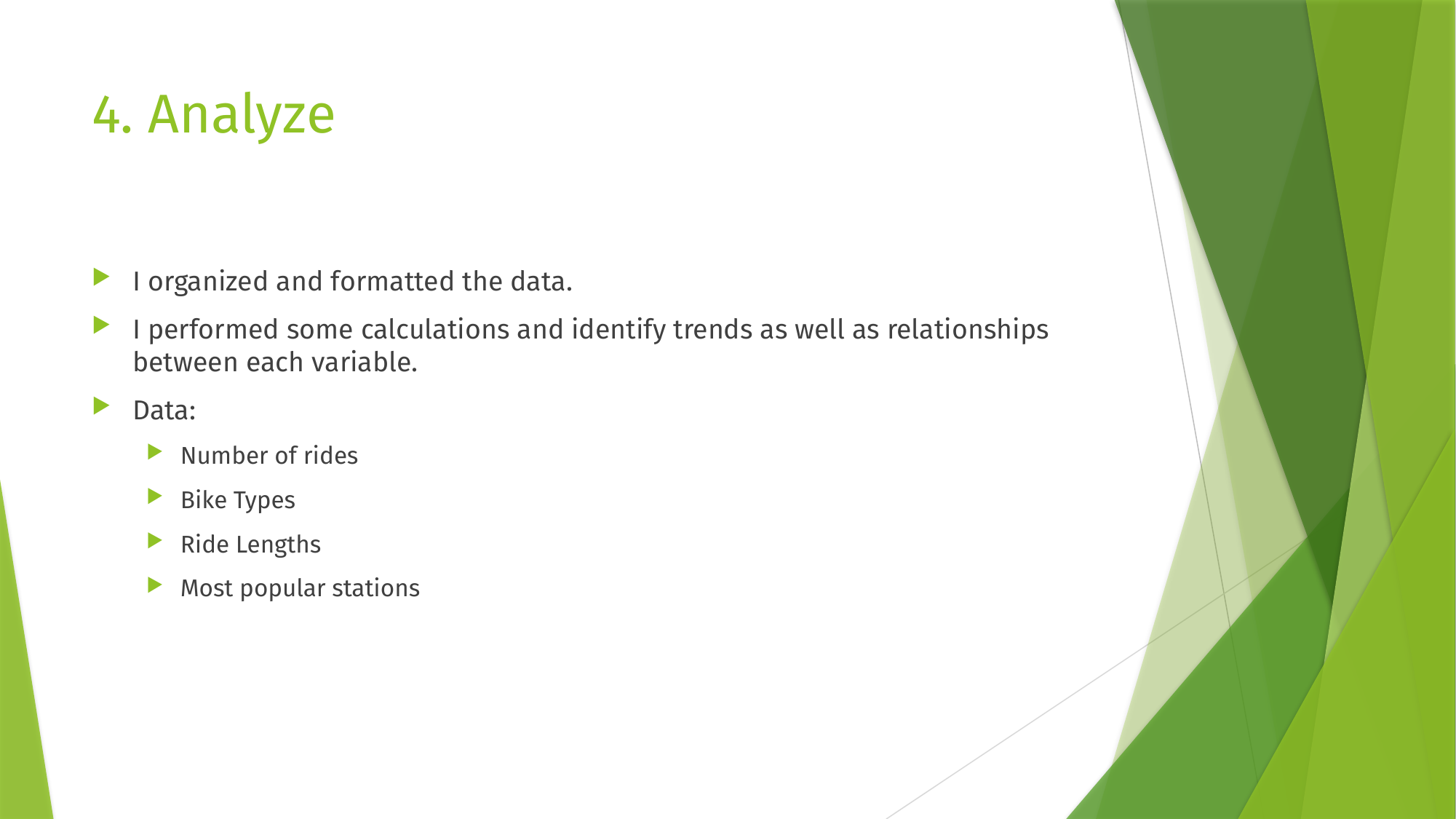

# 4. Analyze
I organized and formatted the data.
I performed some calculations and identify trends as well as relationships between each variable.
Data:
Number of rides
Bike Types
Ride Lengths
Most popular stations